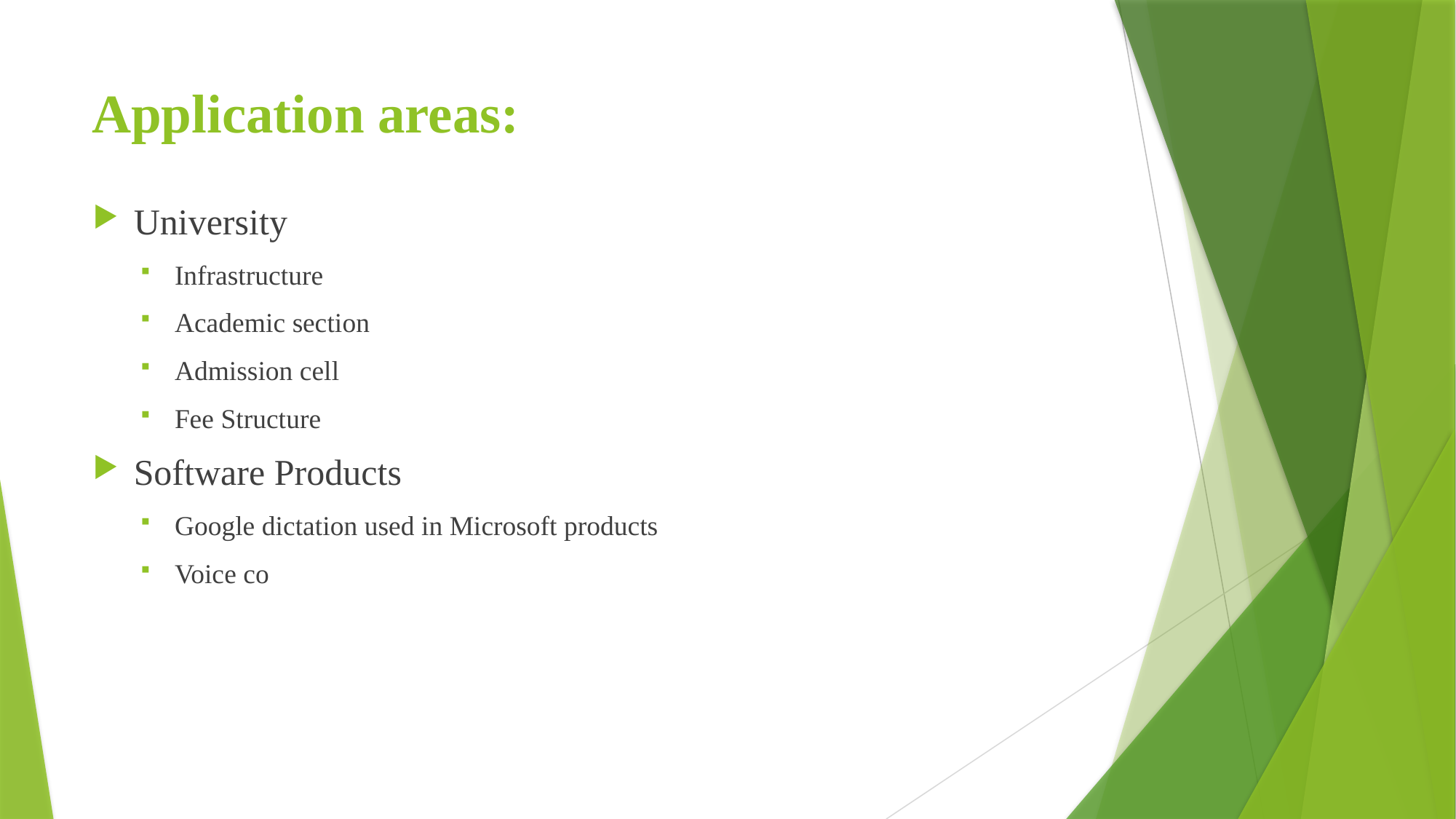

# Application areas:
University
Infrastructure
Academic section
Admission cell
Fee Structure
Software Products
Google dictation used in Microsoft products
Voice co